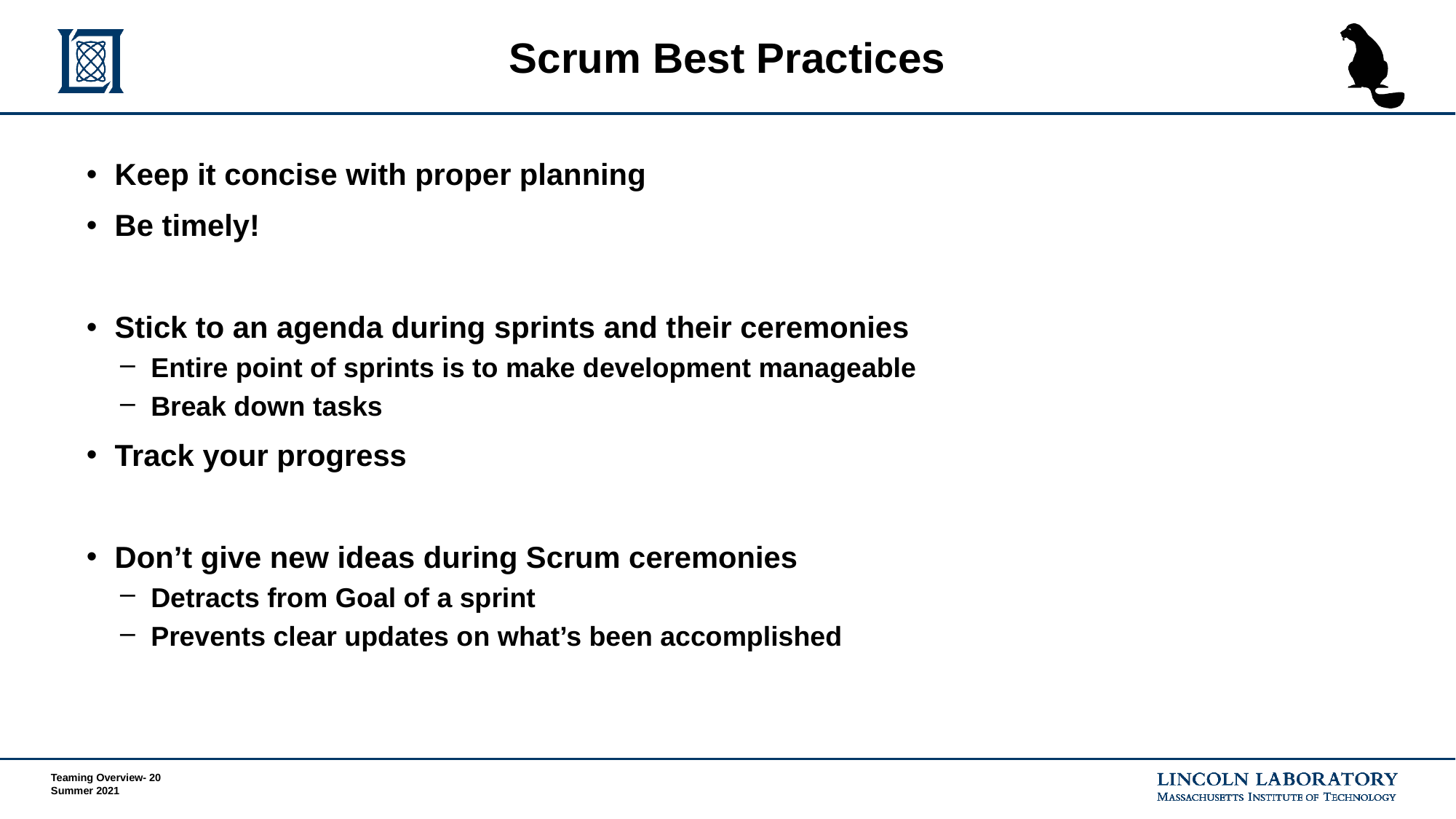

# Scrum Best Practices
Keep it concise with proper planning
Be timely!

Stick to an agenda during sprints and their ceremonies
Entire point of sprints is to make development manageable
Break down tasks
Track your progress

Don’t give new ideas during Scrum ceremonies
Detracts from Goal of a sprint
Prevents clear updates on what’s been accomplished